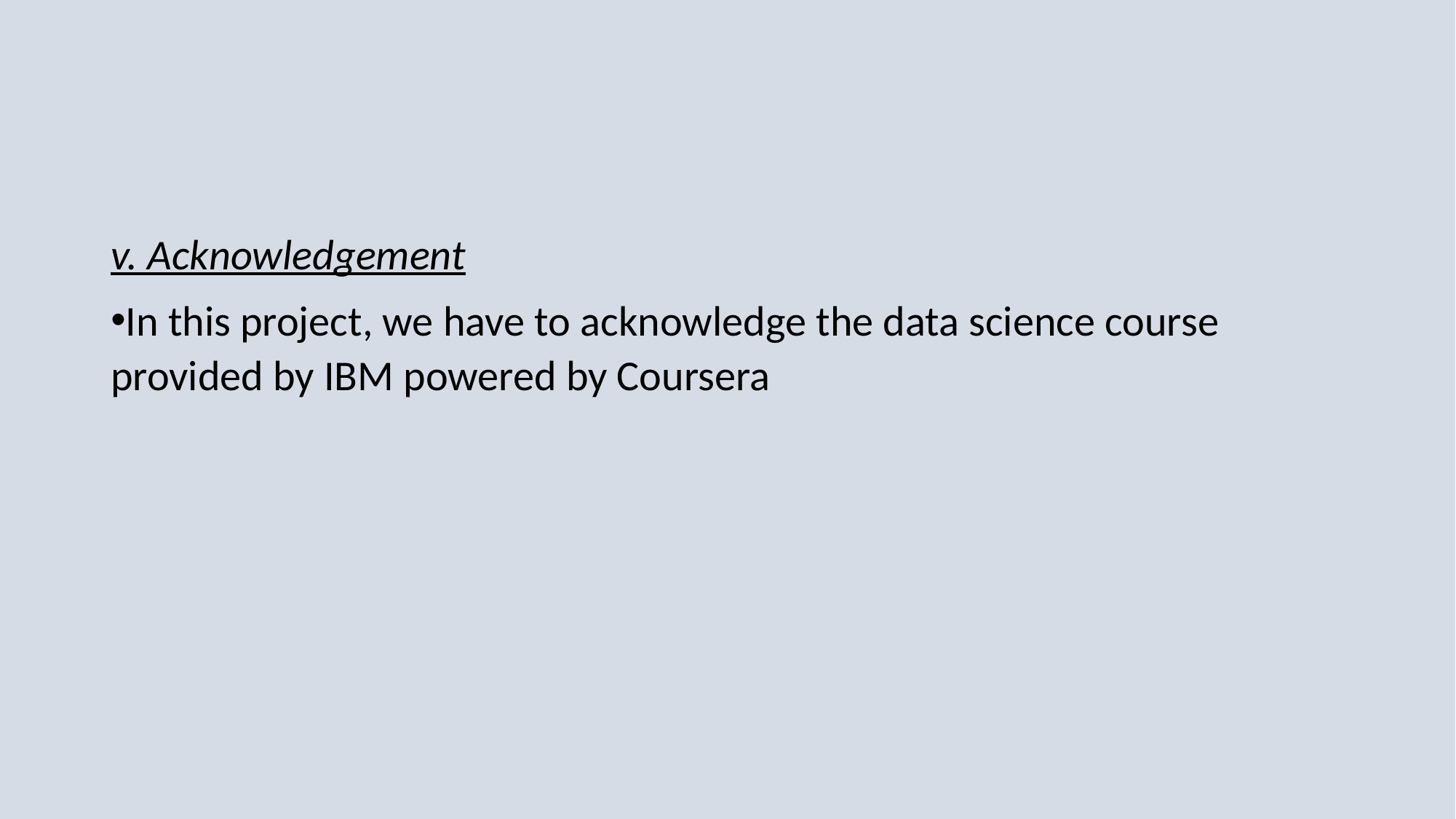

#
v. Acknowledgement
In this project, we have to acknowledge the data science course provided by IBM powered by Coursera